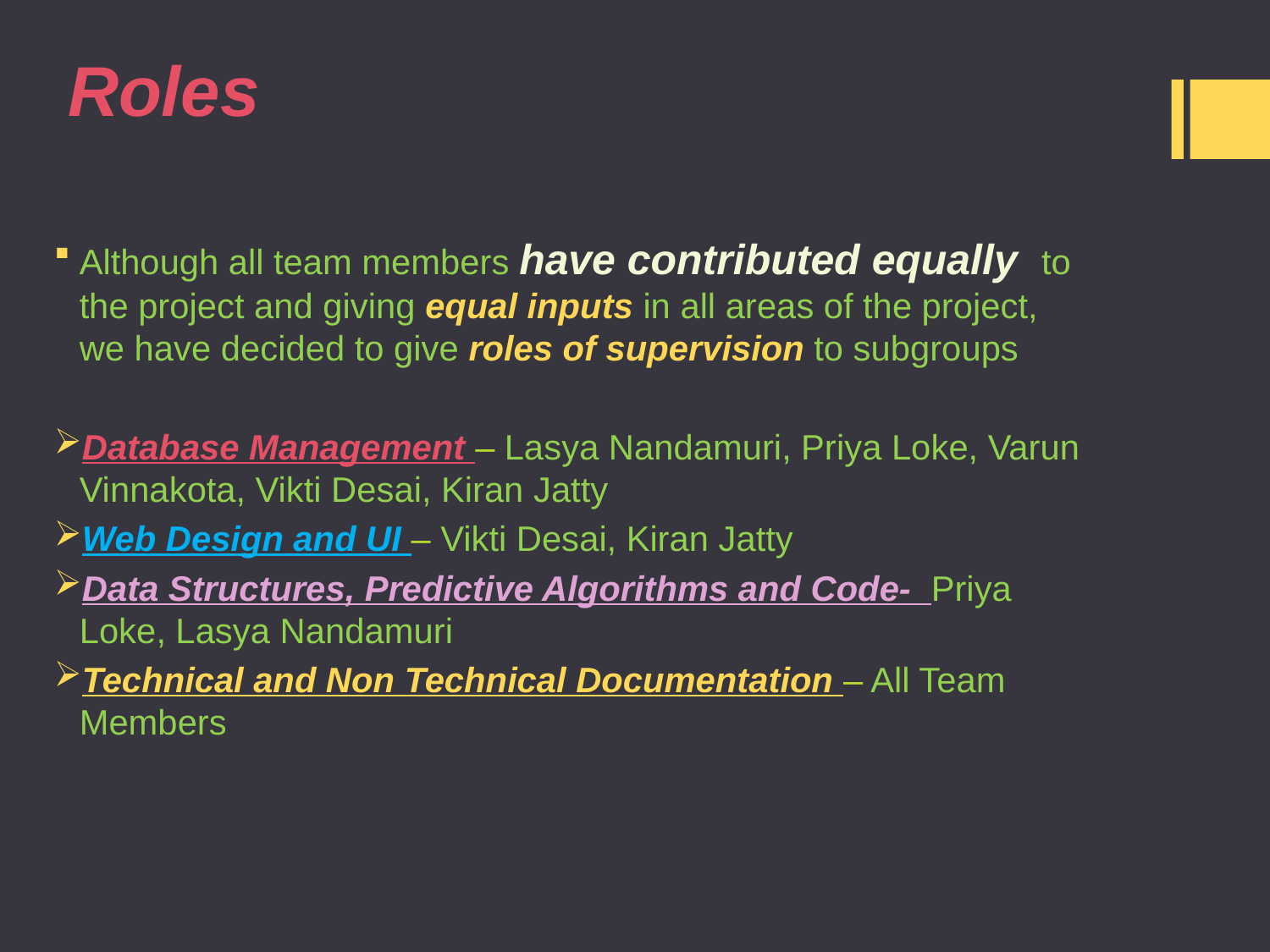

# Roles
Although all team members have contributed equally  to the project and giving equal inputs in all areas of the project, we have decided to give roles of supervision to subgroups

Database Management – Lasya Nandamuri, Priya Loke, Varun Vinnakota, Vikti Desai, Kiran Jatty
Web Design and UI – Vikti Desai, Kiran Jatty
Data Structures, Predictive Algorithms and Code-  Priya Loke, Lasya Nandamuri
Technical and Non Technical Documentation – All Team Members